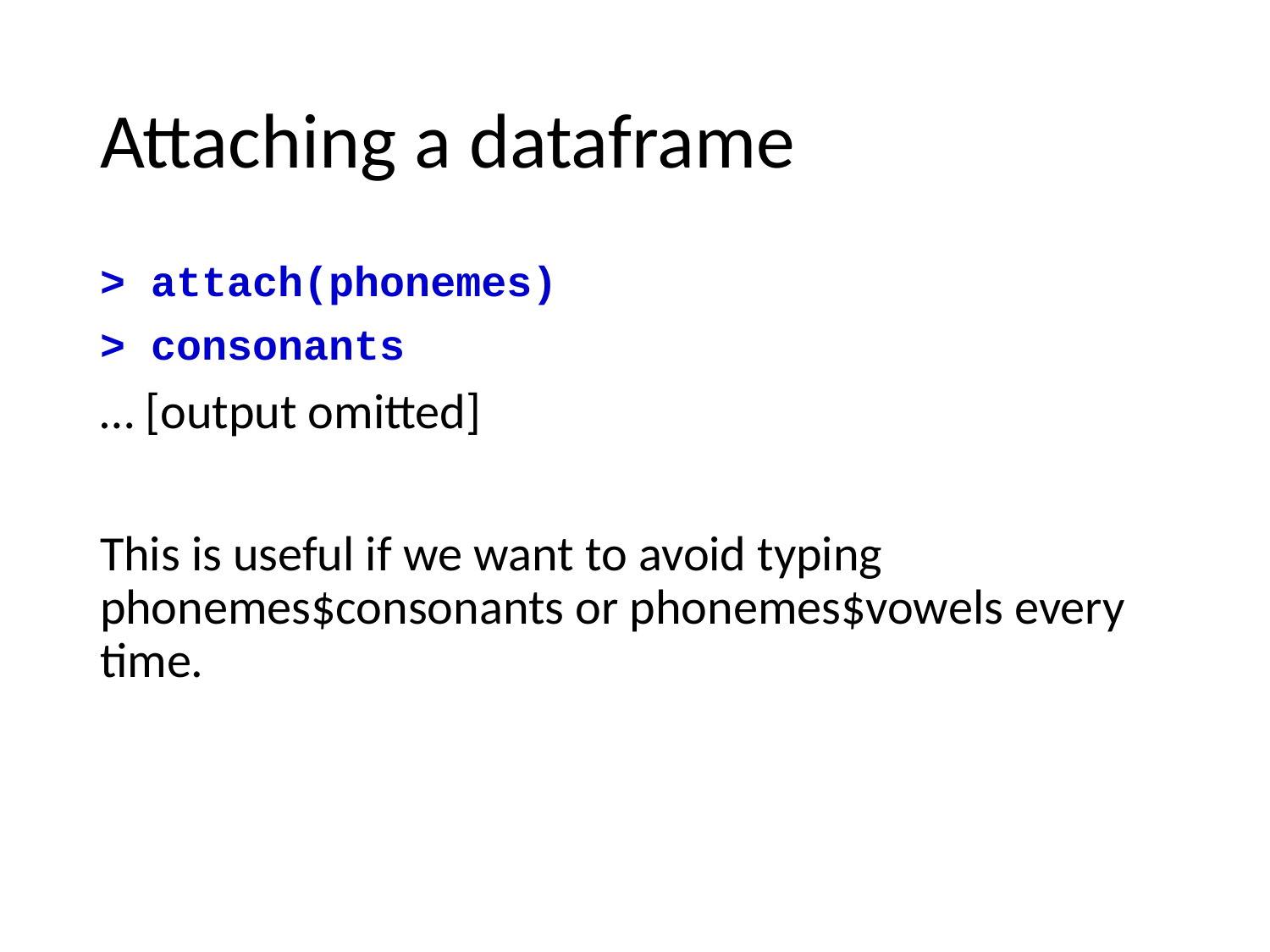

# Attaching a dataframe
> attach(phonemes)
> consonants
… [output omitted]

This is useful if we want to avoid typing phonemes$consonants or phonemes$vowels every time.